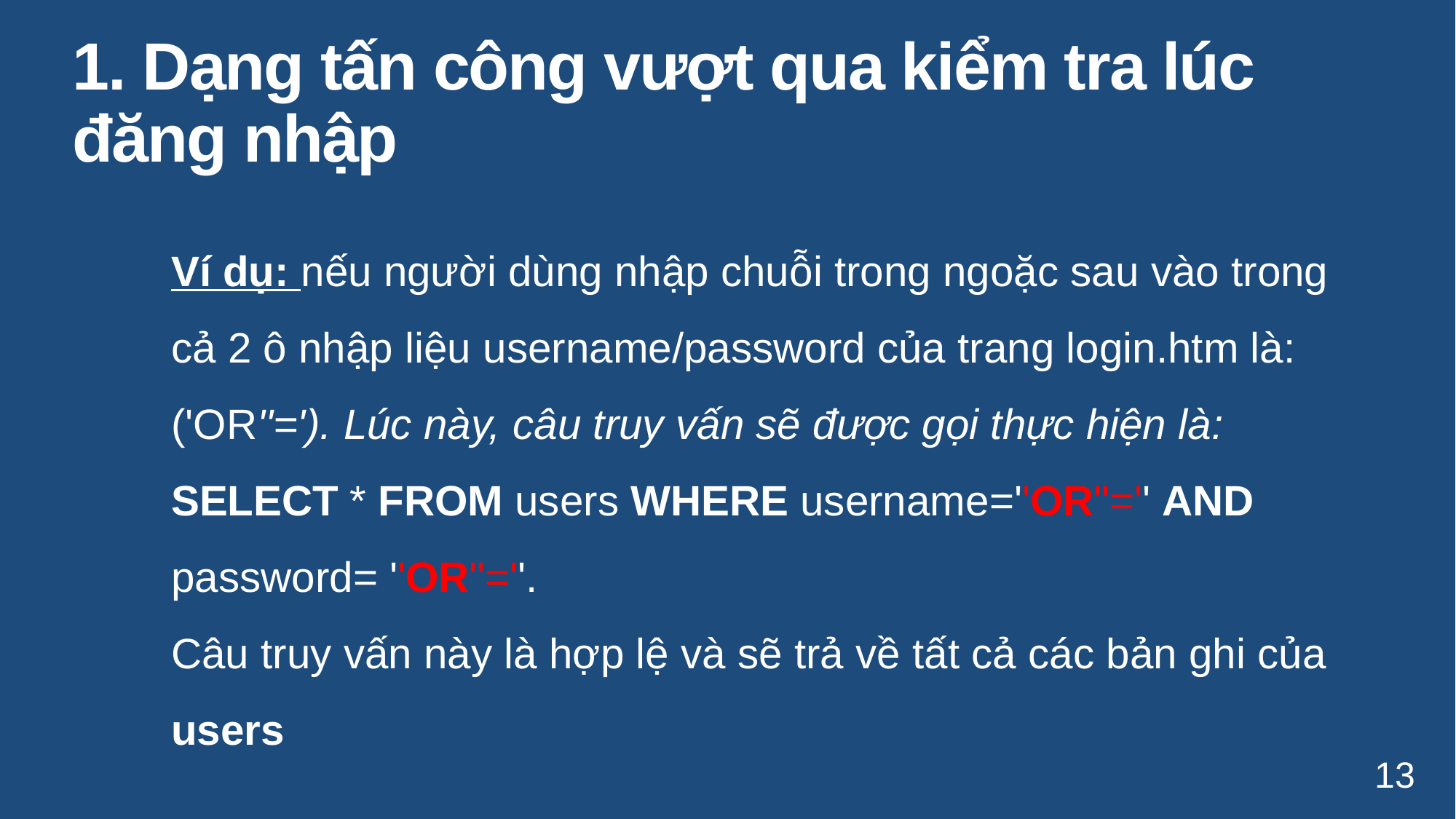

1. Dạng tấn công vượt qua kiểm tra lúc đăng nhập
Ví dụ: nếu người dùng nhập chuỗi trong ngoặc sau vào trong cả 2 ô nhập liệu username/password của trang login.htm là:('OR''='). Lúc này, câu truy vấn sẽ được gọi thực hiện là:
SELECT * FROM users WHERE username=''OR''='' AND password= ''OR''=''.
Câu truy vấn này là hợp lệ và sẽ trả về tất cả các bản ghi của users

13